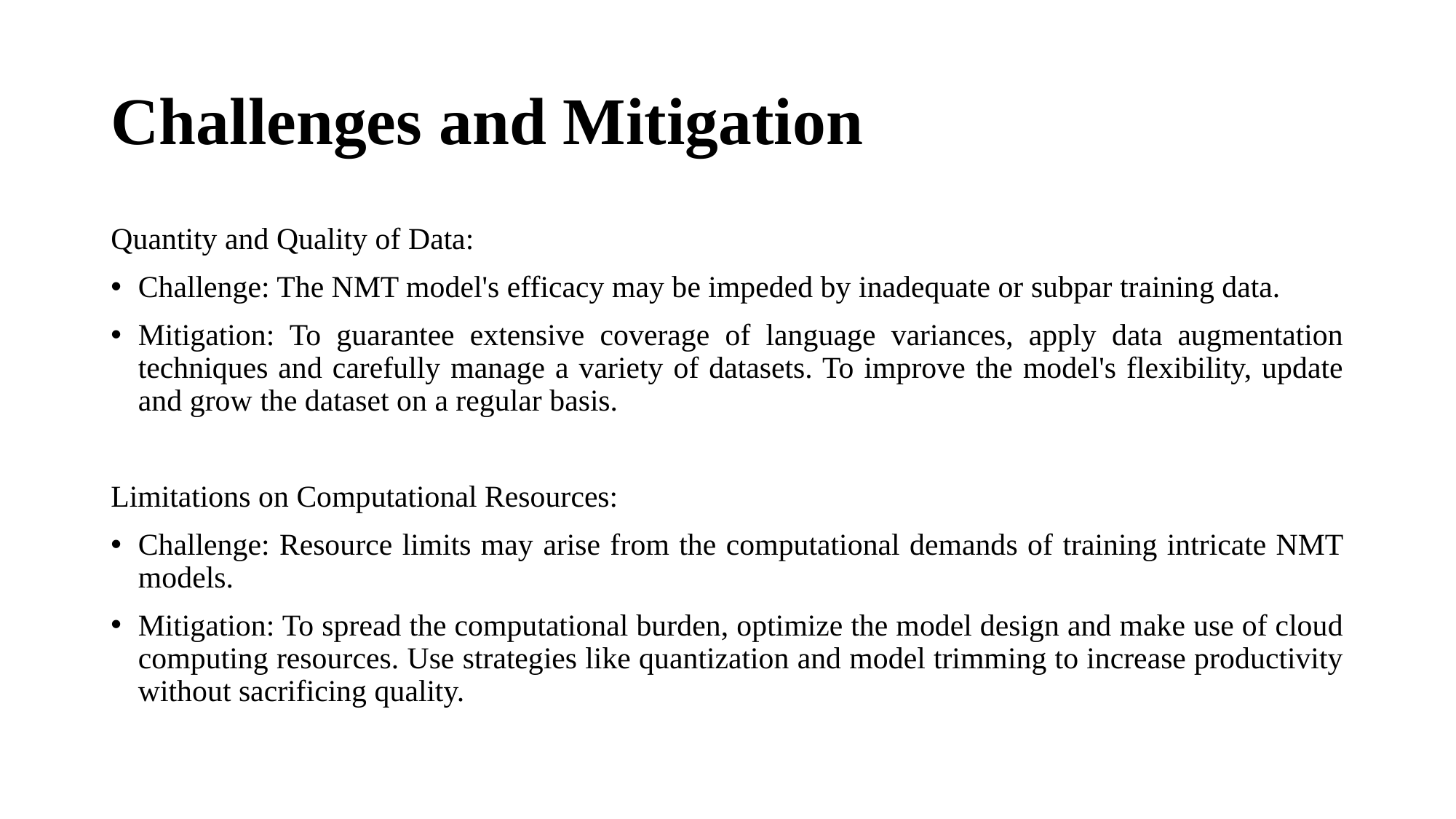

# Challenges and Mitigation
Quantity and Quality of Data:
Challenge: The NMT model's efficacy may be impeded by inadequate or subpar training data.
Mitigation: To guarantee extensive coverage of language variances, apply data augmentation techniques and carefully manage a variety of datasets. To improve the model's flexibility, update and grow the dataset on a regular basis.

Limitations on Computational Resources:
Challenge: Resource limits may arise from the computational demands of training intricate NMT models.
Mitigation: To spread the computational burden, optimize the model design and make use of cloud computing resources. Use strategies like quantization and model trimming to increase productivity without sacrificing quality.